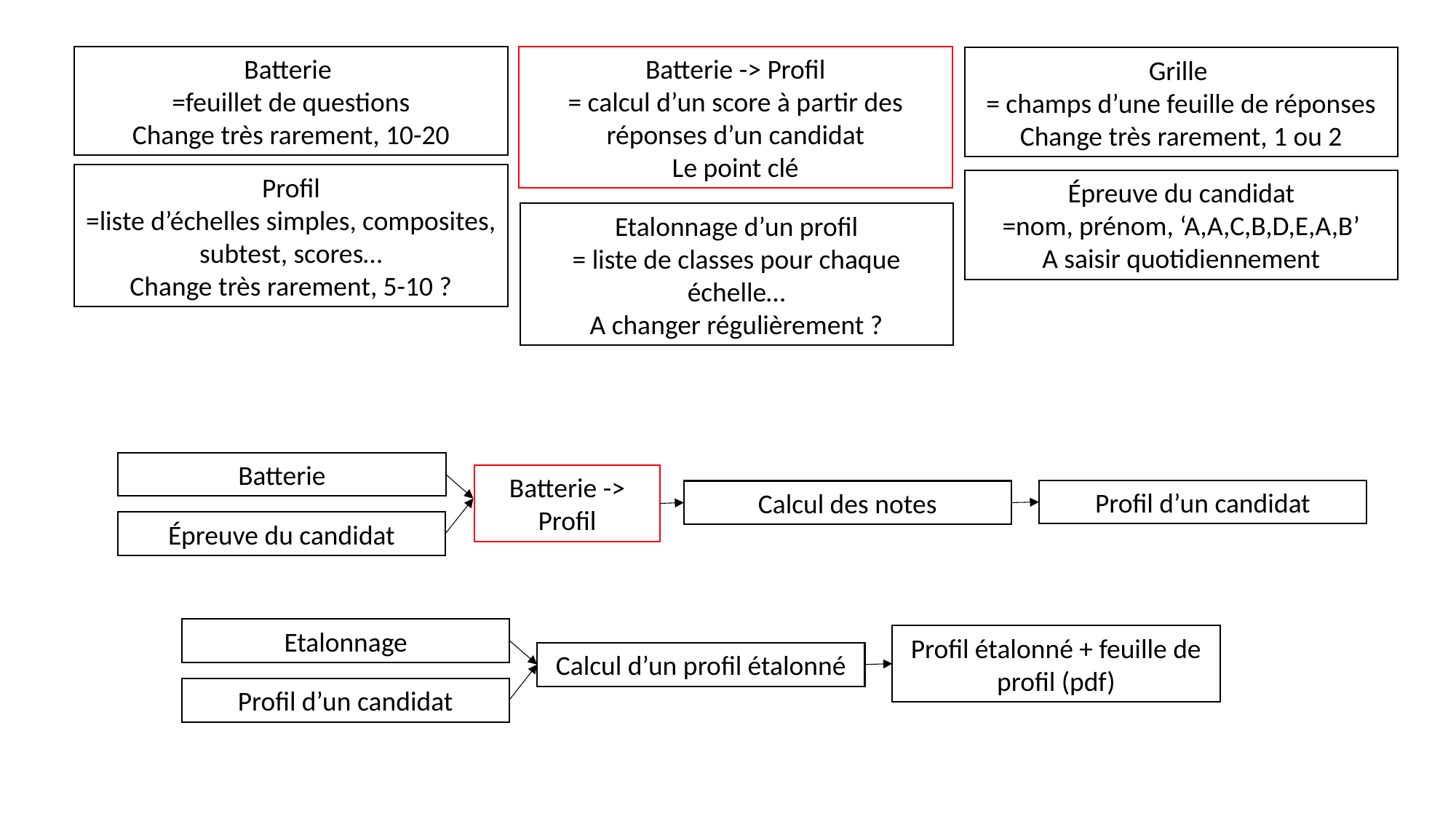

Batterie
=feuillet de questions
Change très rarement, 10-20
Batterie -> Profil
= calcul d’un score à partir des réponses d’un candidat
Le point clé
Grille
= champs d’une feuille de réponses
Change très rarement, 1 ou 2
Profil
=liste d’échelles simples, composites, subtest, scores…
Change très rarement, 5-10 ?
Épreuve du candidat
=nom, prénom, ‘A,A,C,B,D,E,A,B’
A saisir quotidiennement
Etalonnage d’un profil
= liste de classes pour chaque échelle…
A changer régulièrement ?
Batterie
Batterie -> Profil
Profil d’un candidat
Calcul des notes
Épreuve du candidat
Etalonnage
Profil étalonné + feuille de profil (pdf)
Calcul d’un profil étalonné
Profil d’un candidat